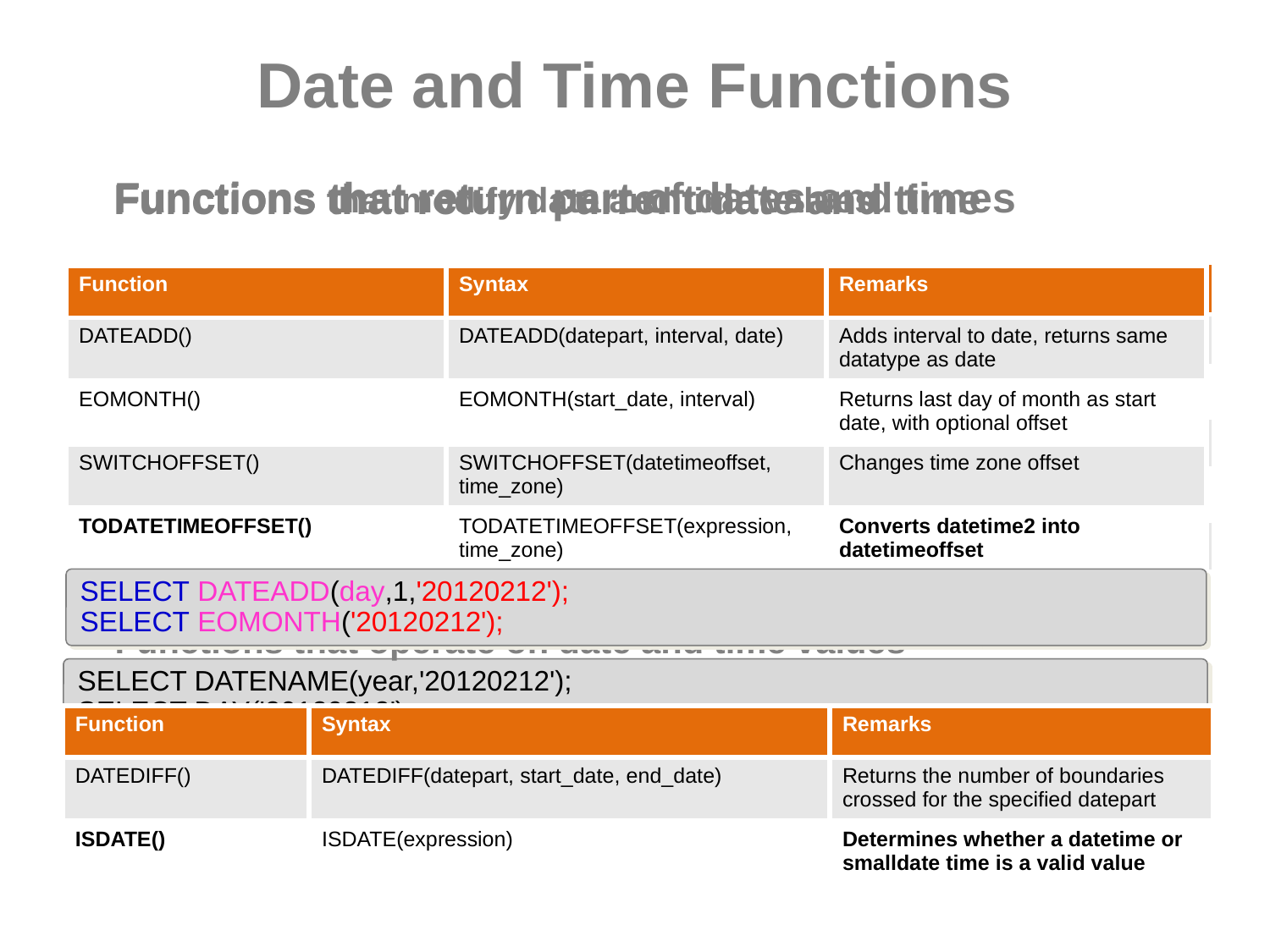

# Date and Time Functions
Functions that return current date and time
Functions that return part of dates and times
Functions that modify date and time values

Functions that operate on date and time values

| Function | Return Type | Remarks |
| --- | --- | --- |
| GETDATE() | datetime | Current date and time. No time zone offset. |
| GETUTCDATE() | datetime | Current date and time in UTC. |
| CURRENT\_TIMESTAMP | datetime | Current date and time. No time zone offset. ANSI standard. |
| SYSDATETIME() | datetime2 | Current date and time. No time zone offset |
| SYSUTCDATETIME() | datetime2 | Current date and time in UTC. |
| SYSDATETIMEOFFSET() | datetimeoffset | Current date and time. Includes time zone offset |
| Function | Syntax | Remarks |
| --- | --- | --- |
| DATEADD() | DATEADD(datepart, interval, date) | Adds interval to date, returns same datatype as date |
| EOMONTH() | EOMONTH(start\_date, interval) | Returns last day of month as start date, with optional offset |
| SWITCHOFFSET() | SWITCHOFFSET(datetimeoffset, time\_zone) | Changes time zone offset |
| TODATETIMEOFFSET() | TODATETIMEOFFSET(expression, time\_zone) | Converts datetime2 into datetimeoffset |
| Function | Syntax | Return Type | Remarks |
| --- | --- | --- | --- |
| DATENAME() | DATENAME(datepart, date) | nvarchar | Use 'year', 'month', 'day' as datepart |
| DATEPART() | DATEPART(datepart, date) | int | Use 'year', 'month', 'day' as datepart |
| DAY() | DAY(datevalue) | int |  |
| MONTH() | MONTH(datevalue) | int |  |
| YEAR() | YEAR(datevalue) | int |  |
SELECT DATEADD(day,1,'20120212');
SELECT EOMONTH('20120212');
SELECT CURRENT_TIMESTAMP();
SELECT SYSUTCDATETIME();
SELECT DATENAME(year,'20120212');
SELECT DAY('20120212');
| Function | Syntax | Remarks |
| --- | --- | --- |
| DATEDIFF() | DATEDIFF(datepart, start\_date, end\_date) | Returns the number of boundaries crossed for the specified datepart |
| ISDATE() | ISDATE(expression) | Determines whether a datetime or smalldate time is a valid value |